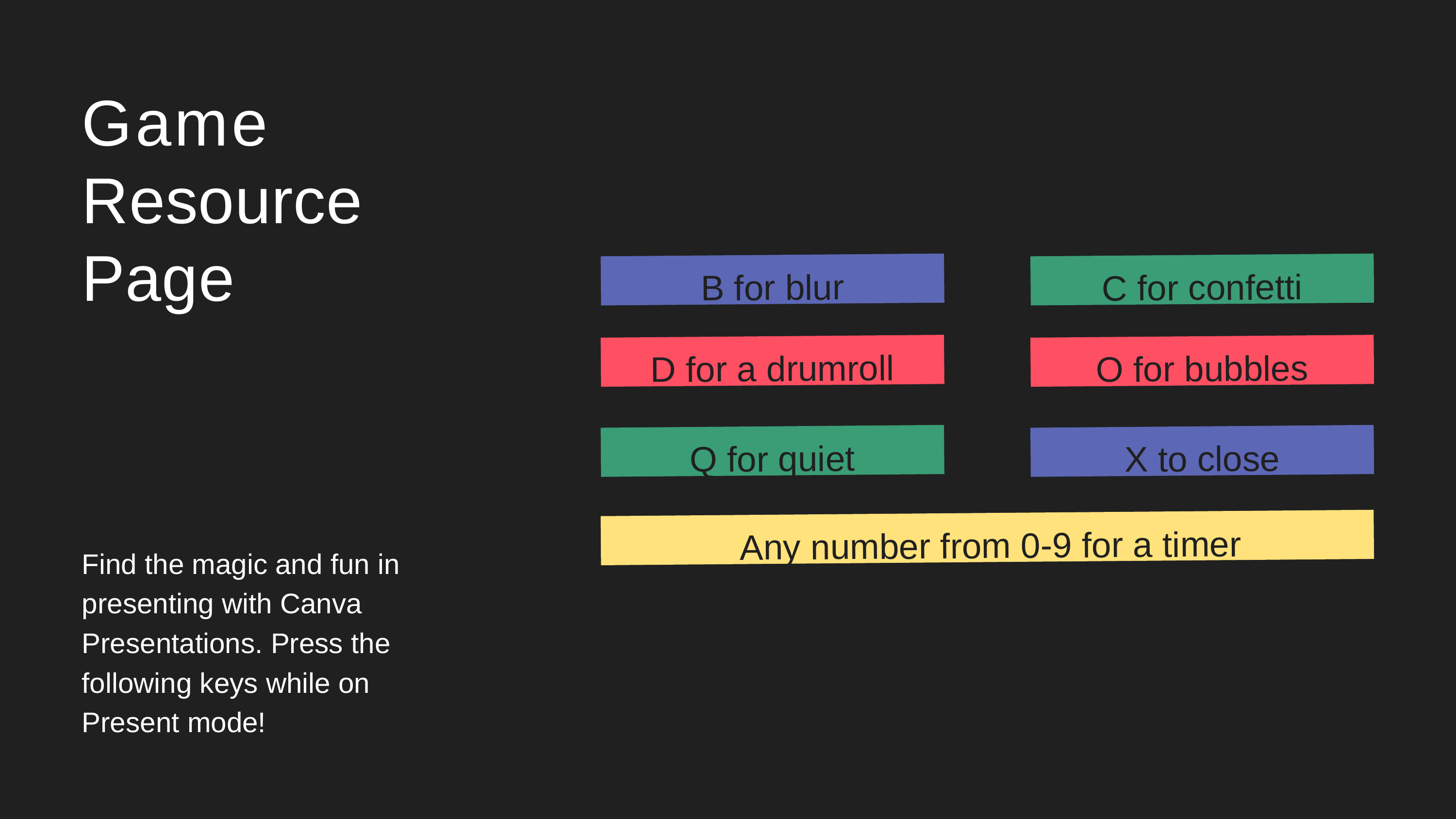

Game
Resource
Page

B for blur

C for confetti

D for a drumroll

O for bubbles

Q for quiet

X to close

Any number from 0-9 for a timer
Find the magic and fun in presenting with Canva Presentations. Press the following keys while on Present mode!